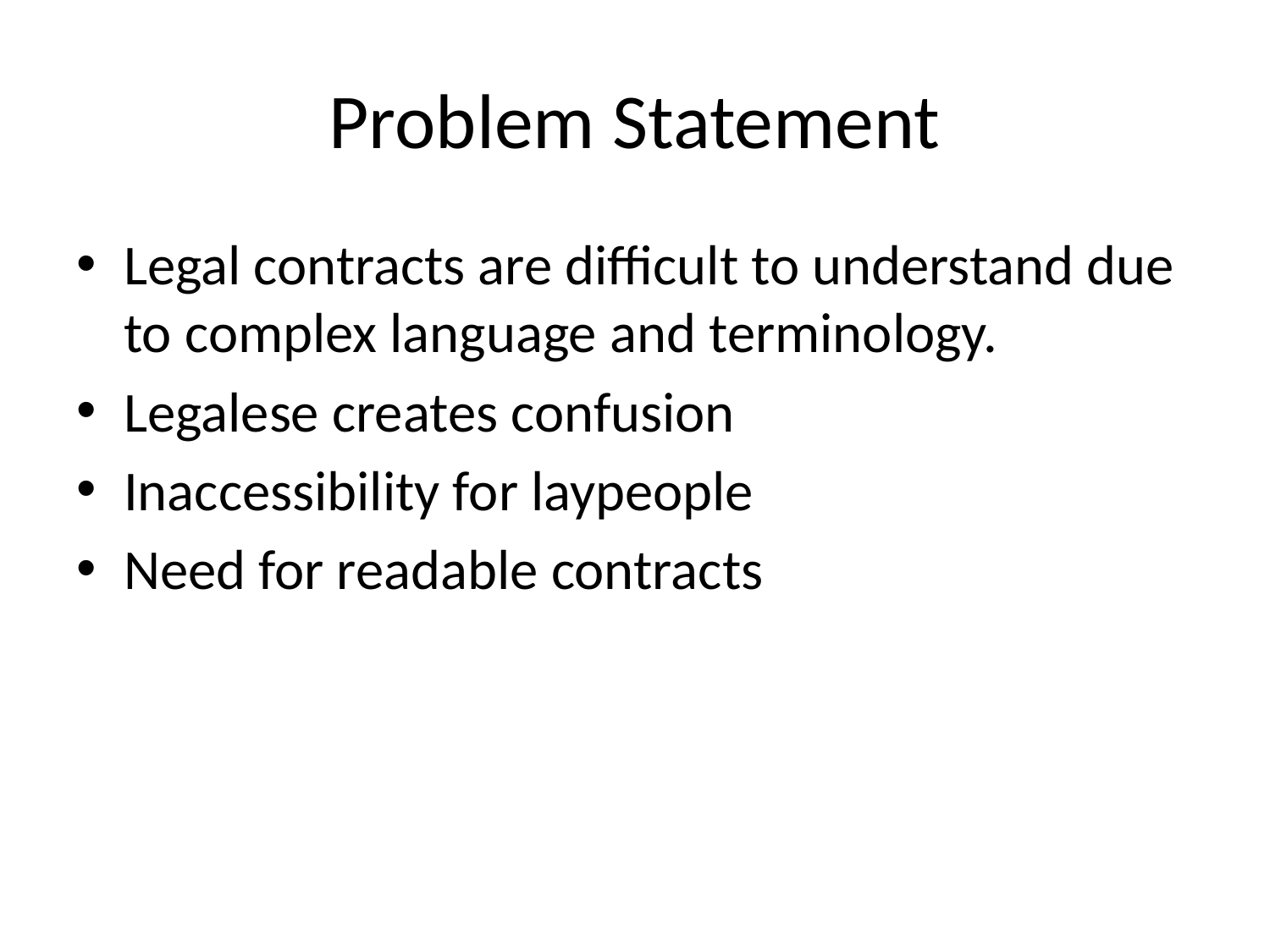

# Problem Statement
Legal contracts are difficult to understand due to complex language and terminology.
Legalese creates confusion
Inaccessibility for laypeople
Need for readable contracts